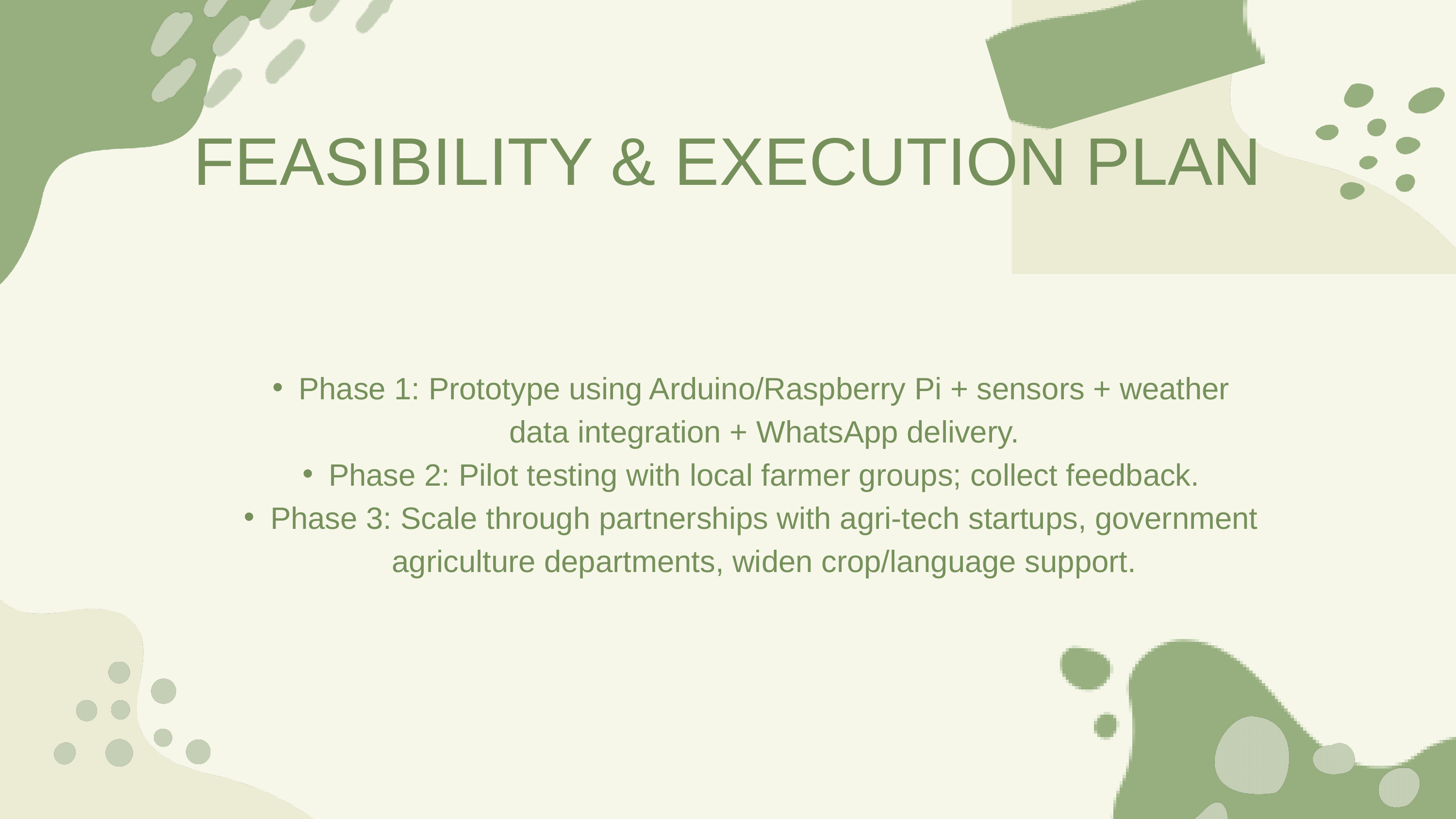

FEASIBILITY & EXECUTION PLAN
Phase 1: Prototype using Arduino/Raspberry Pi + sensors + weather data integration + WhatsApp delivery.
Phase 2: Pilot testing with local farmer groups; collect feedback.
Phase 3: Scale through partnerships with agri-tech startups, government agriculture departments, widen crop/language support.